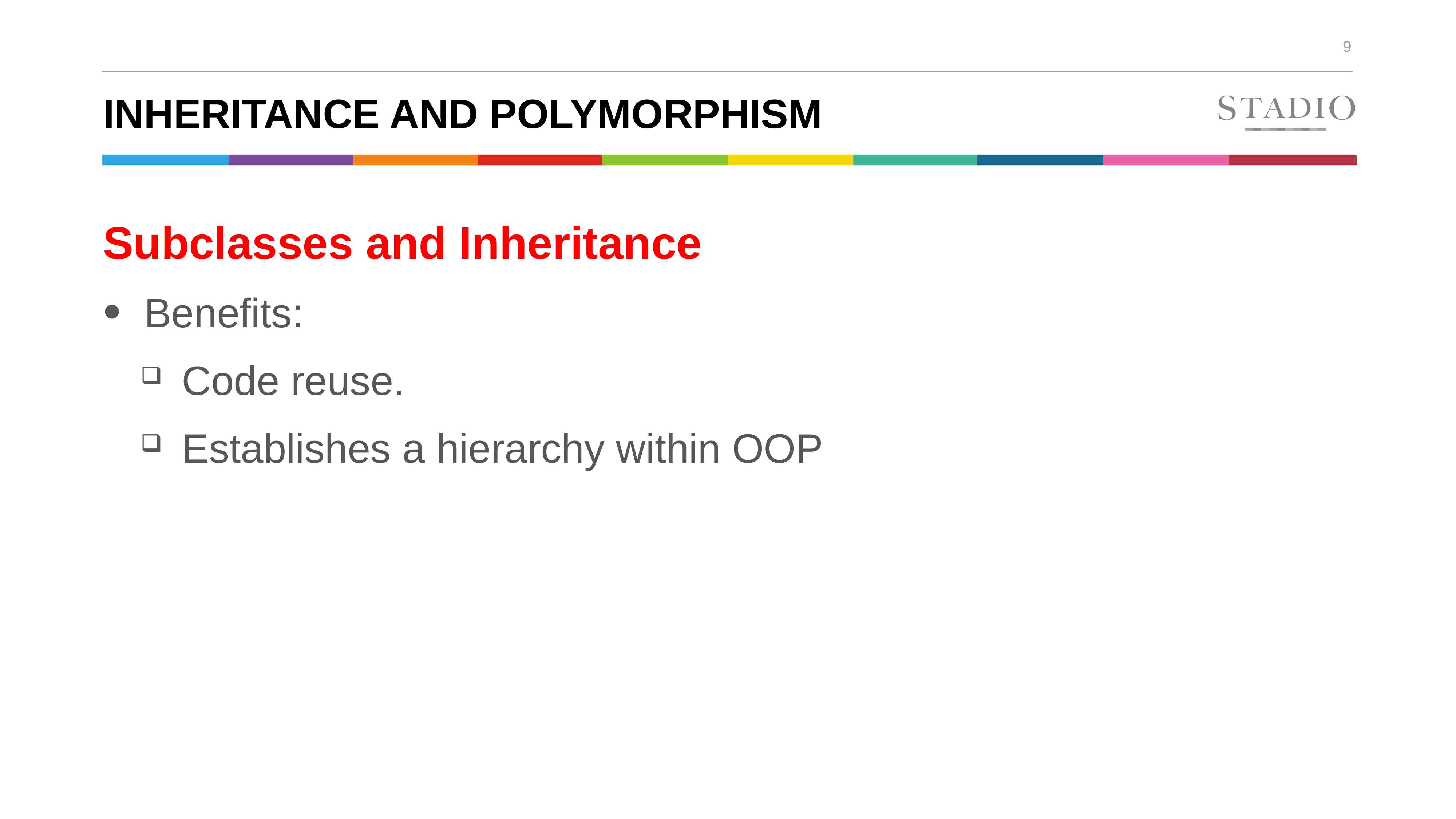

# Inheritance and polymorphism

Subclasses and Inheritance
Benefits:
Code reuse.
Establishes a hierarchy within OOP